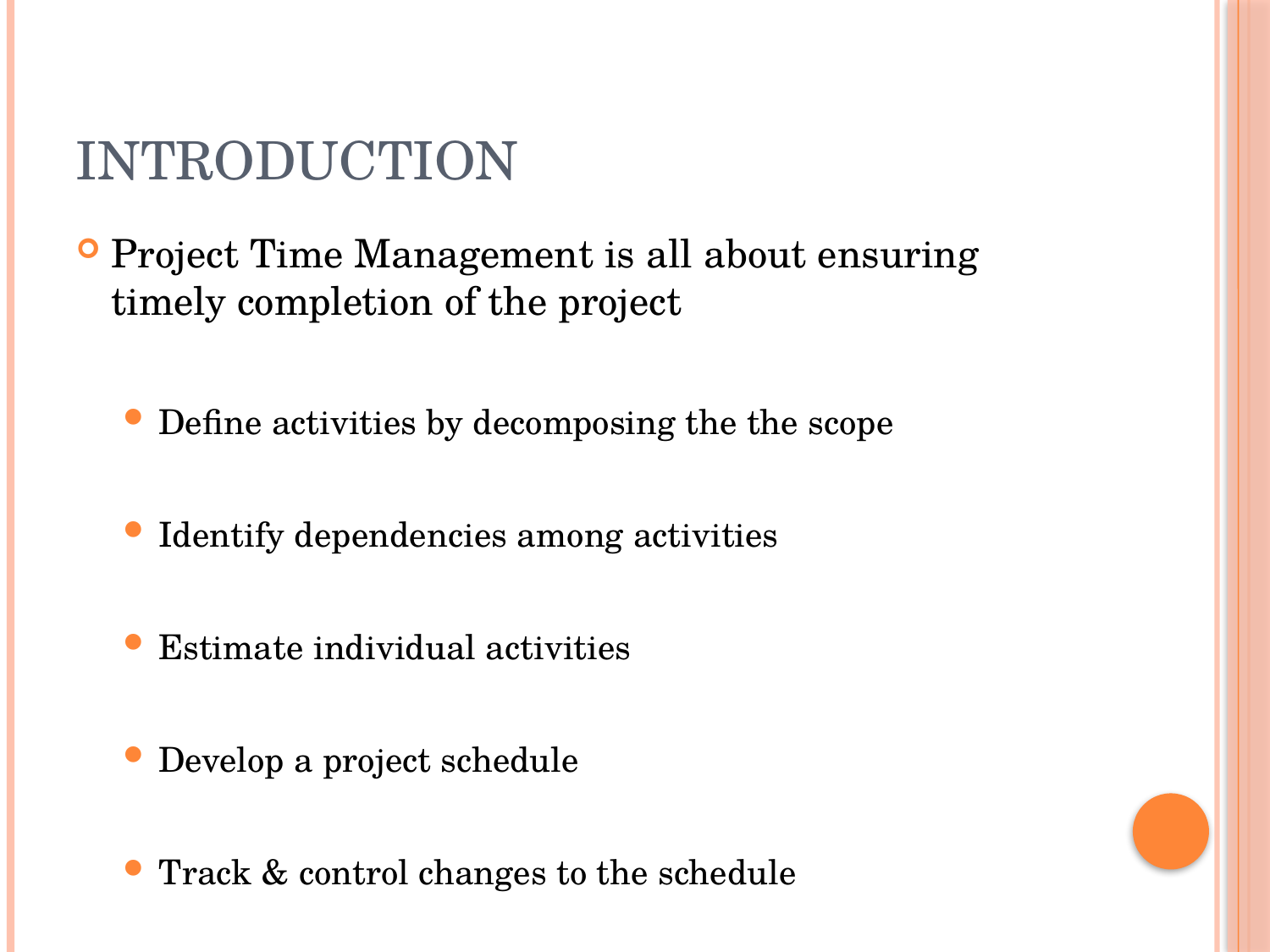

# Introduction
Project Time Management is all about ensuring timely completion of the project

Define activities by decomposing the the scope

Identify dependencies among activities

Estimate individual activities

Develop a project schedule

Track & control changes to the schedule